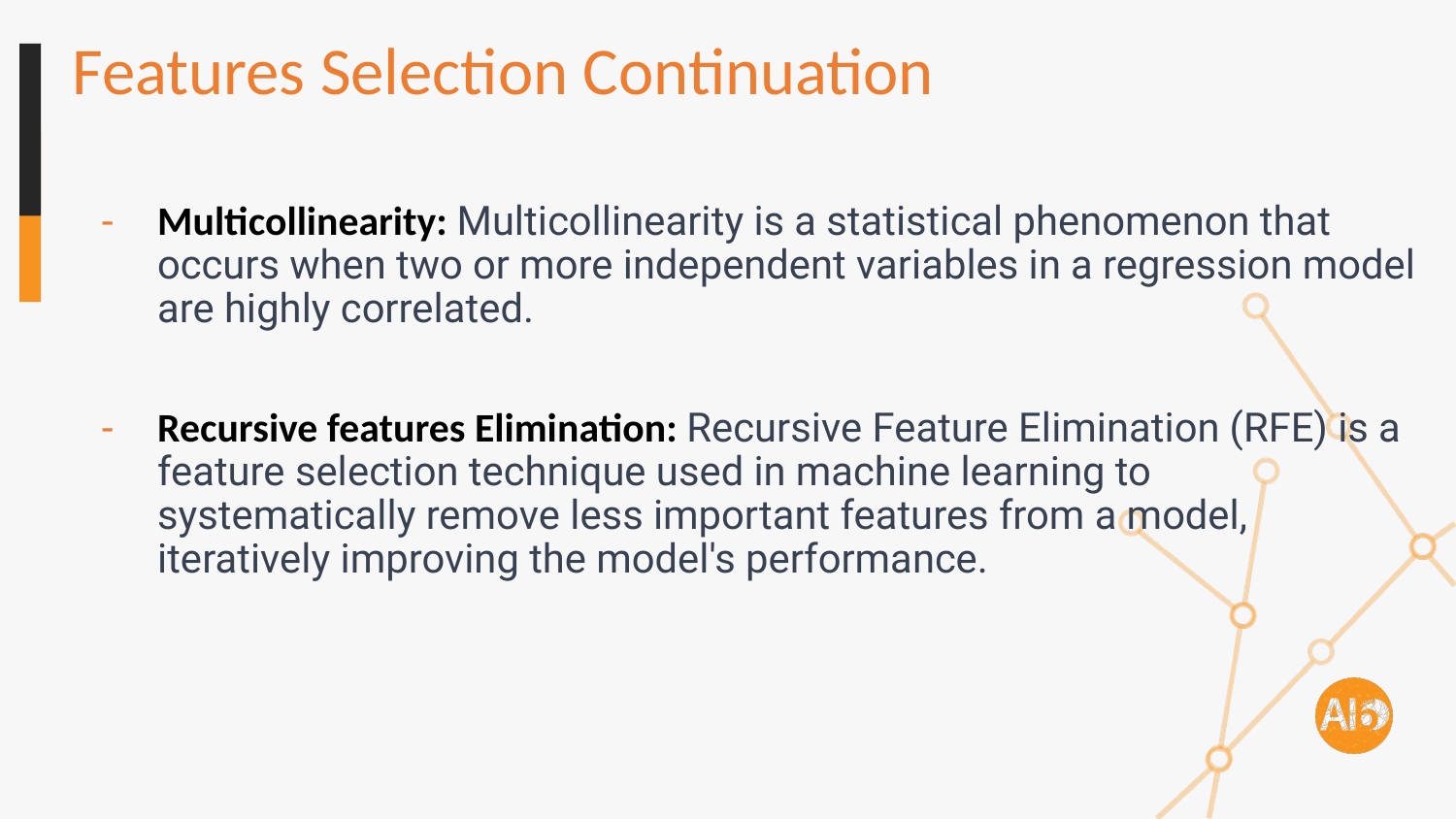

# Features Selection Continuation
Multicollinearity: Multicollinearity is a statistical phenomenon that occurs when two or more independent variables in a regression model are highly correlated.

Recursive features Elimination: Recursive Feature Elimination (RFE) is a feature selection technique used in machine learning to systematically remove less important features from a model, iteratively improving the model's performance.